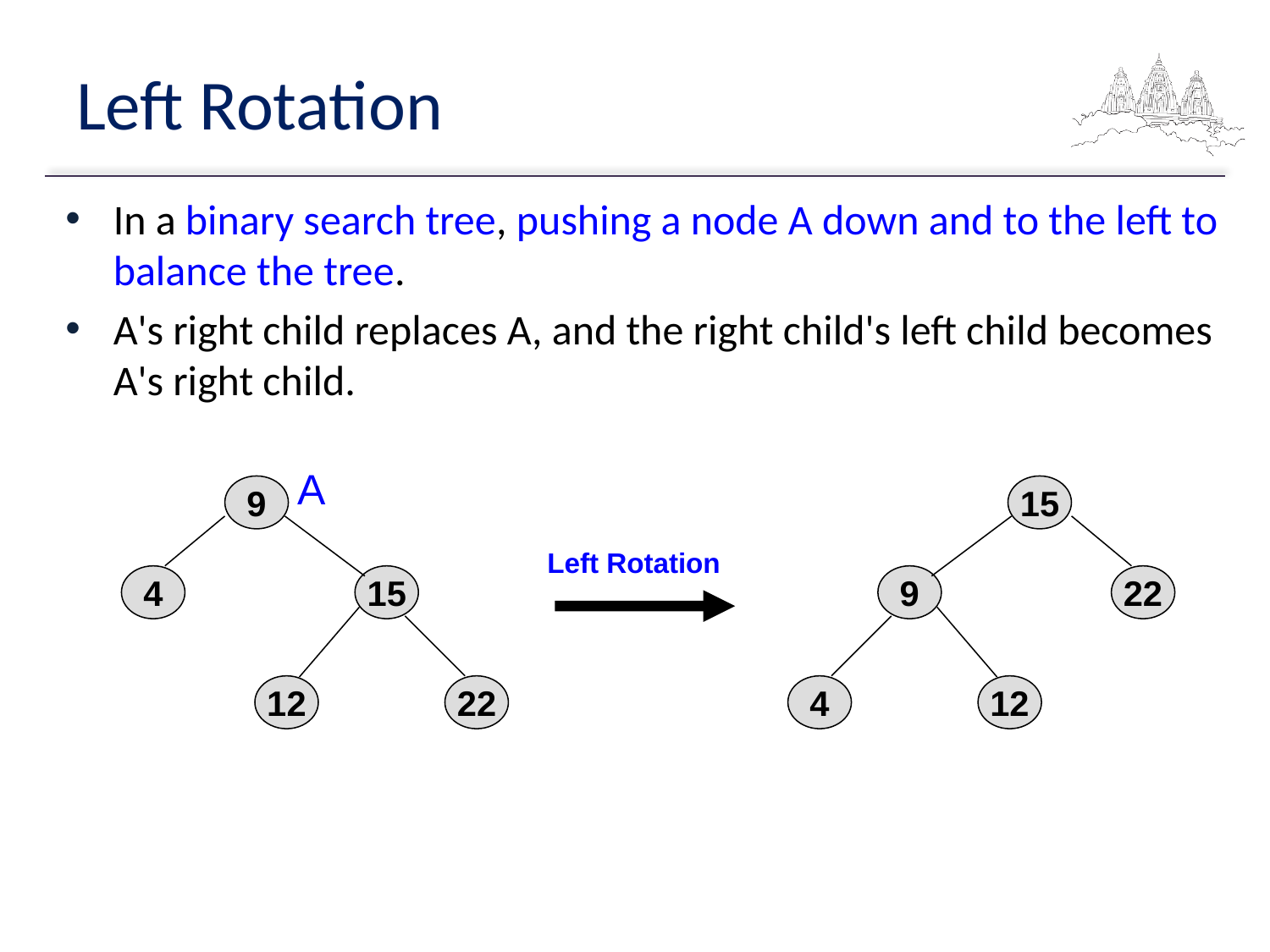

# Left Rotation
In a binary search tree, pushing a node A down and to the left to balance the tree.
A's right child replaces A, and the right child's left child becomes A's right child.
A
9

4
15

12
22
15

22
9

12
4
Left Rotation